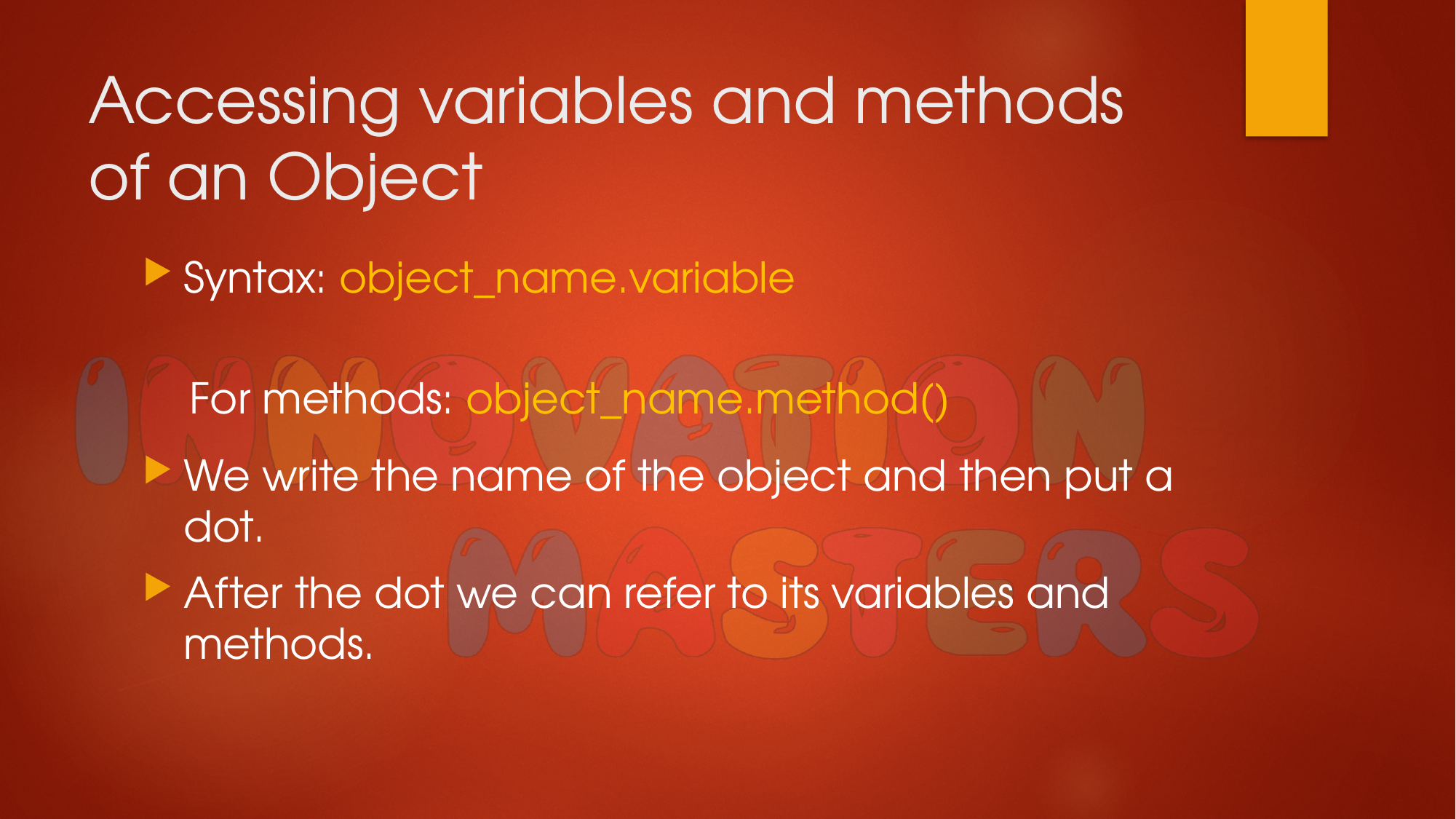

# Accessing variables and methods of an Object
Syntax: object_name.variable

We write the name of the object and then put a dot.
After the dot we can refer to its variables and methods.
For methods: object_name.method()